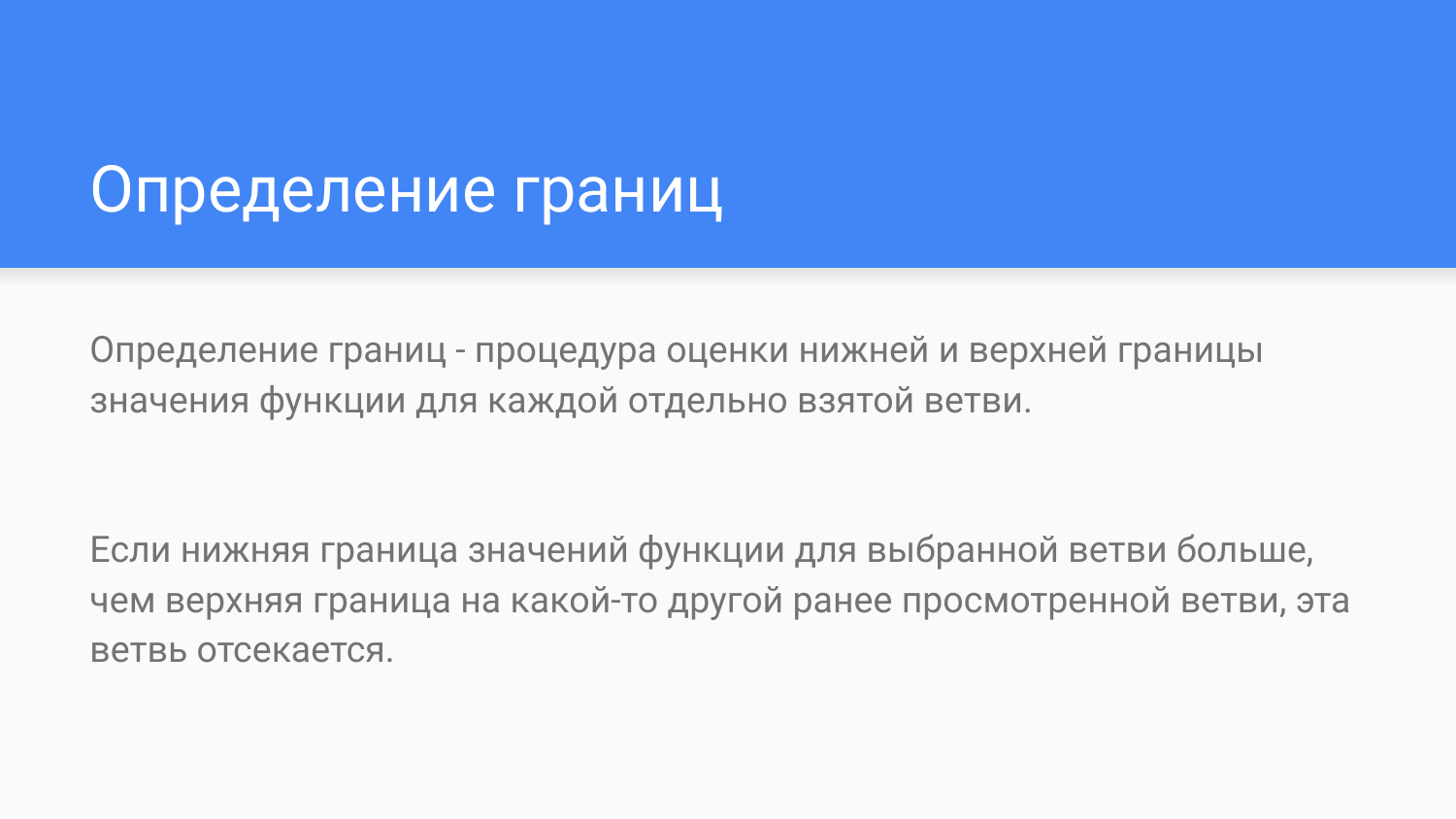

# Определение границ
Определение границ - процедура оценки нижней и верхней границы значения функции для каждой отдельно взятой ветви.

Если нижняя граница значений функции для выбранной ветви больше, чем верхняя граница на какой-то другой ранее просмотренной ветви, эта ветвь отсекается.